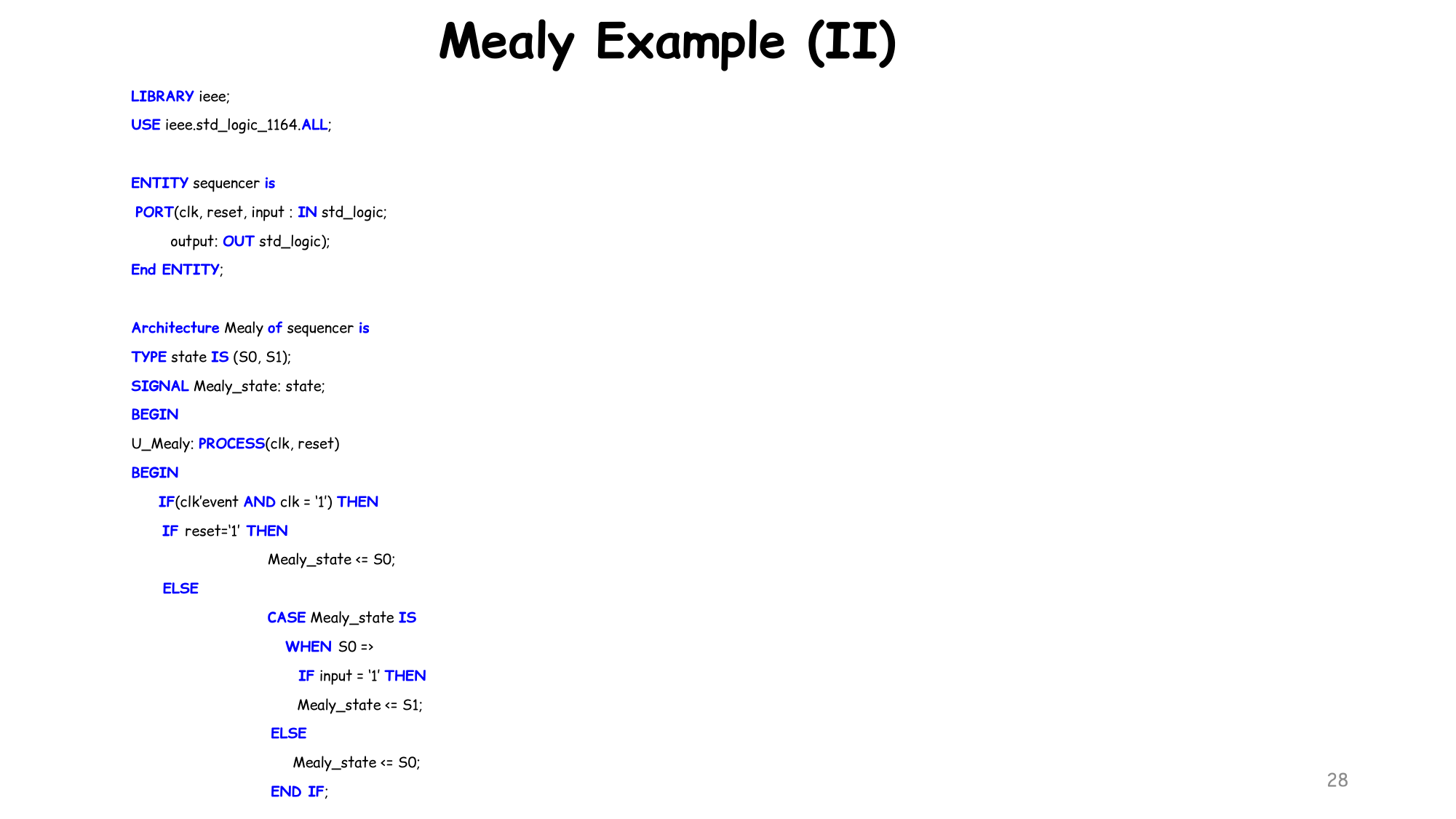

# Mealy Example (II)
LIBRARY ieee;
USE ieee.std_logic_1164.ALL;

ENTITY sequencer is
 PORT(clk, reset, input : IN std_logic;
         output: OUT std_logic);
End ENTITY;

Architecture Mealy of sequencer is
TYPE state IS (S0, S1);
SIGNAL Mealy_state: state;
BEGIN
U_Mealy: PROCESS(clk, reset)
BEGIN
	IF(clk’event AND clk = ‘1’) THEN
     IF reset=‘1’ THEN
		Mealy_state <= S0;
	 ELSE
		CASE Mealy_state IS
		    WHEN S0 =>
	          	       IF input = ‘1’ THEN
                                      Mealy_state <= S1;
                                ELSE
                                     Mealy_state <= S0;
                                END IF;

28